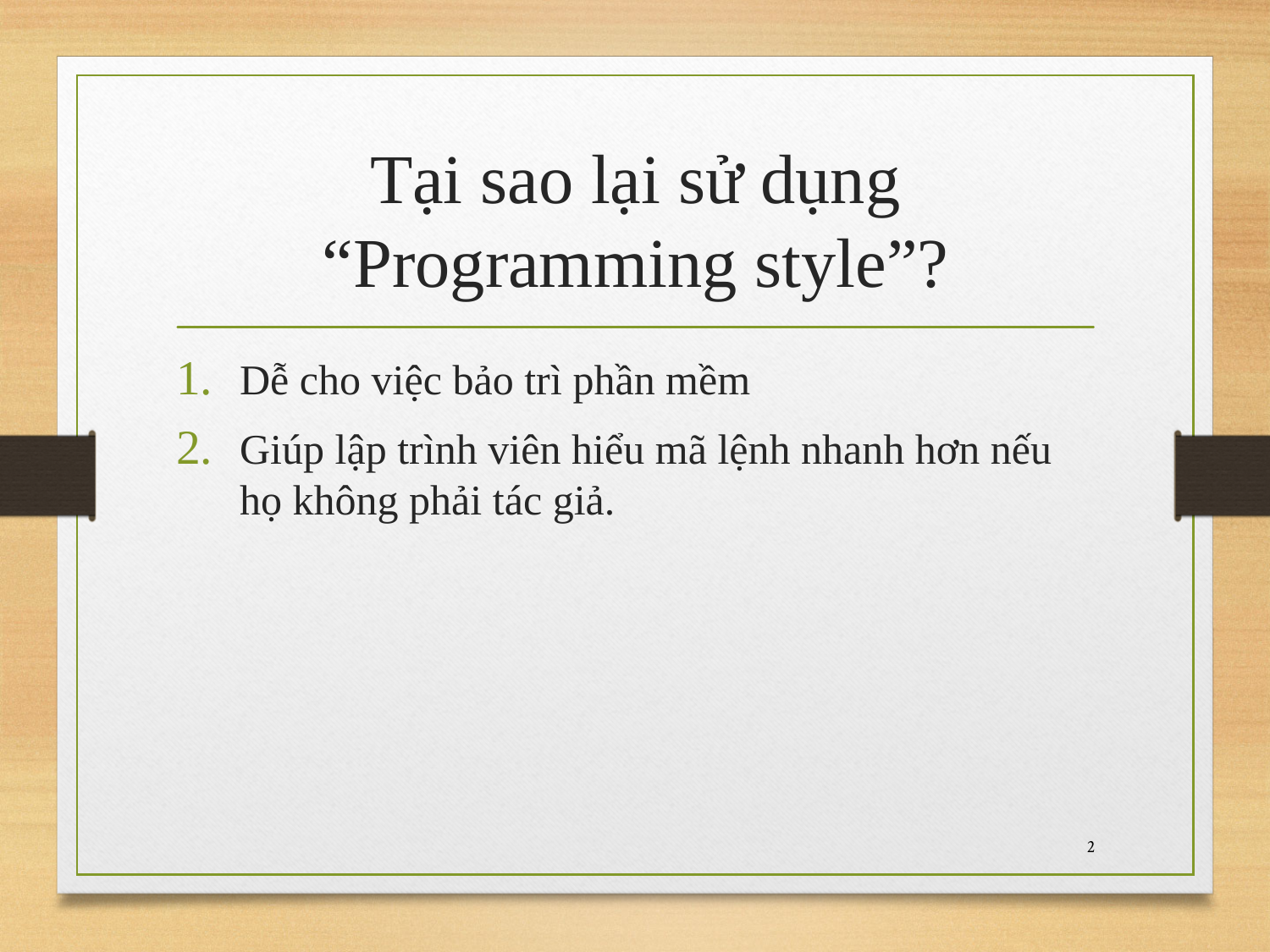

# Tại sao lại sử dụng “Programming style”?
Dễ cho việc bảo trì phần mềm
Giúp lập trình viên hiểu mã lệnh nhanh hơn nếu họ không phải tác giả.

2